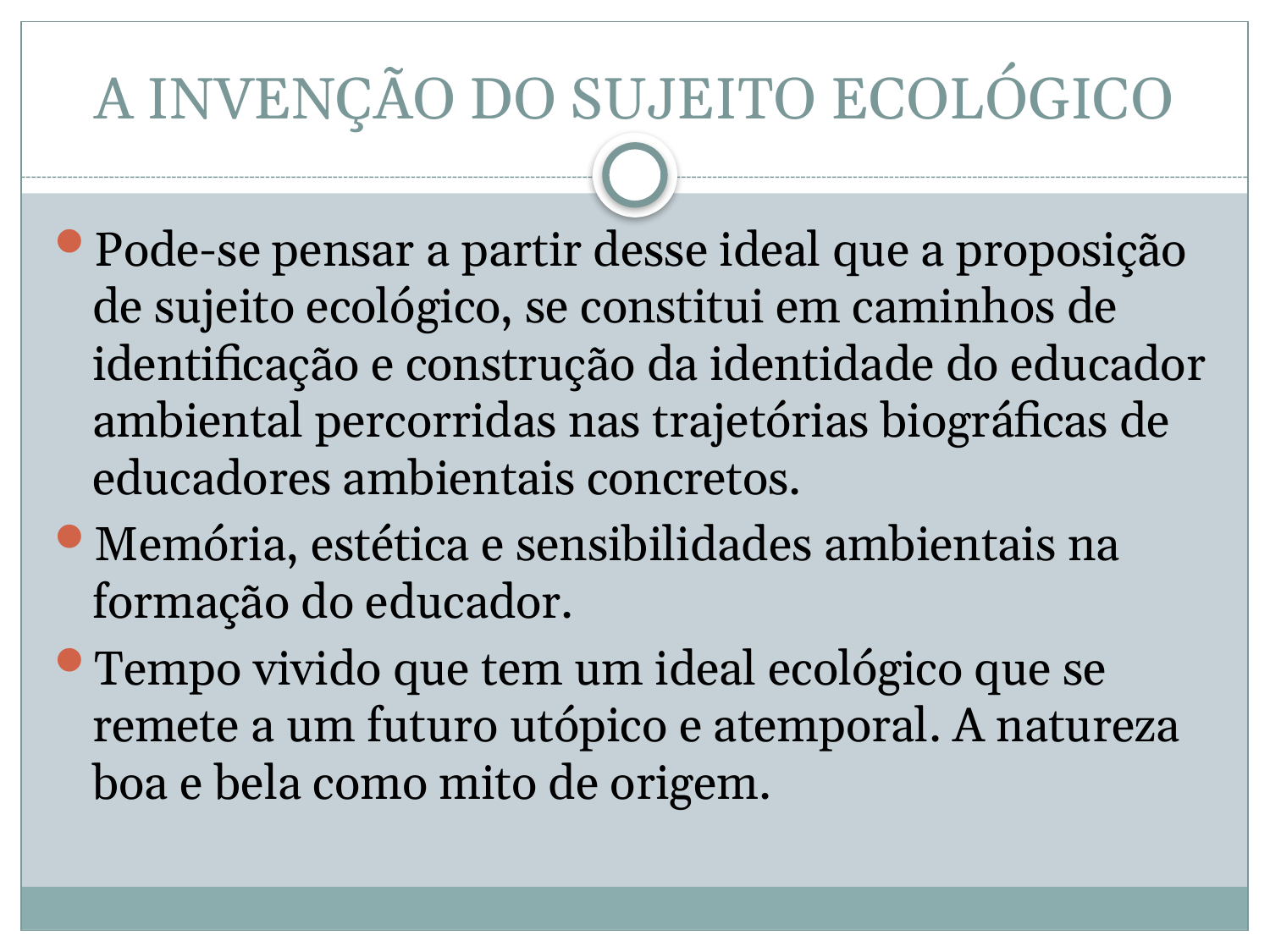

# A INVENÇÃO DO SUJEITO ECOLÓGICO
Pode-se pensar a partir desse ideal que a proposição de sujeito ecológico, se constitui em caminhos de identificação e construção da identidade do educador ambiental percorridas nas trajetórias biográficas de educadores ambientais concretos.
Memória, estética e sensibilidades ambientais na formação do educador.
Tempo vivido que tem um ideal ecológico que se remete a um futuro utópico e atemporal. A natureza boa e bela como mito de origem.